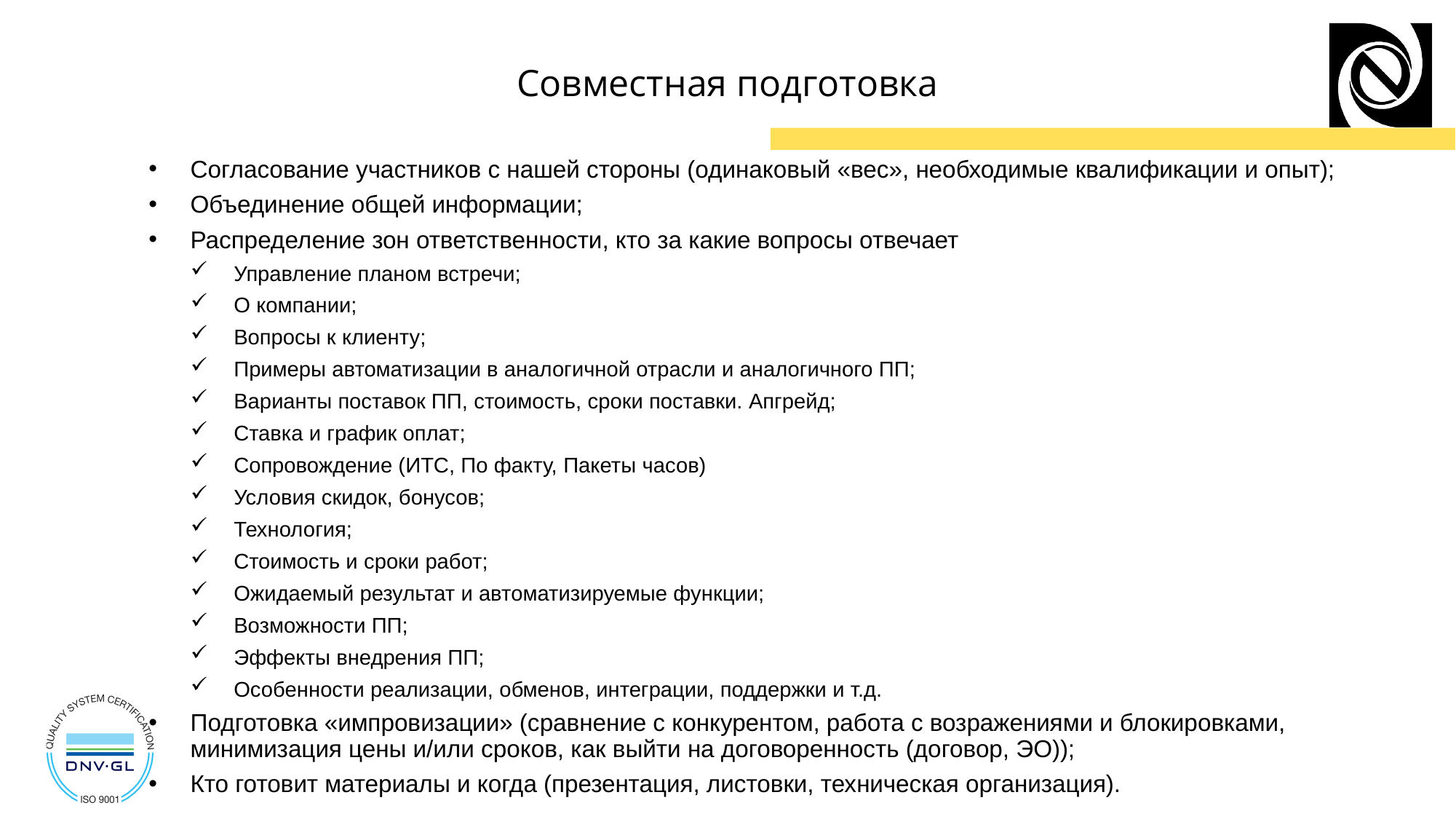

# Совместная подготовка
Согласование участников с нашей стороны (одинаковый «вес», необходимые квалификации и опыт);
Объединение общей информации;
Распределение зон ответственности, кто за какие вопросы отвечает
Управление планом встречи;
О компании;
Вопросы к клиенту;
Примеры автоматизации в аналогичной отрасли и аналогичного ПП;
Варианты поставок ПП, стоимость, сроки поставки. Апгрейд;
Ставка и график оплат;
Сопровождение (ИТС, По факту, Пакеты часов)
Условия скидок, бонусов;
Технология;
Стоимость и сроки работ;
Ожидаемый результат и автоматизируемые функции;
Возможности ПП;
Эффекты внедрения ПП;
Особенности реализации, обменов, интеграции, поддержки и т.д.
Подготовка «импровизации» (сравнение с конкурентом, работа с возражениями и блокировками, минимизация цены и/или сроков, как выйти на договоренность (договор, ЭО));
Кто готовит материалы и когда (презентация, листовки, техническая организация).